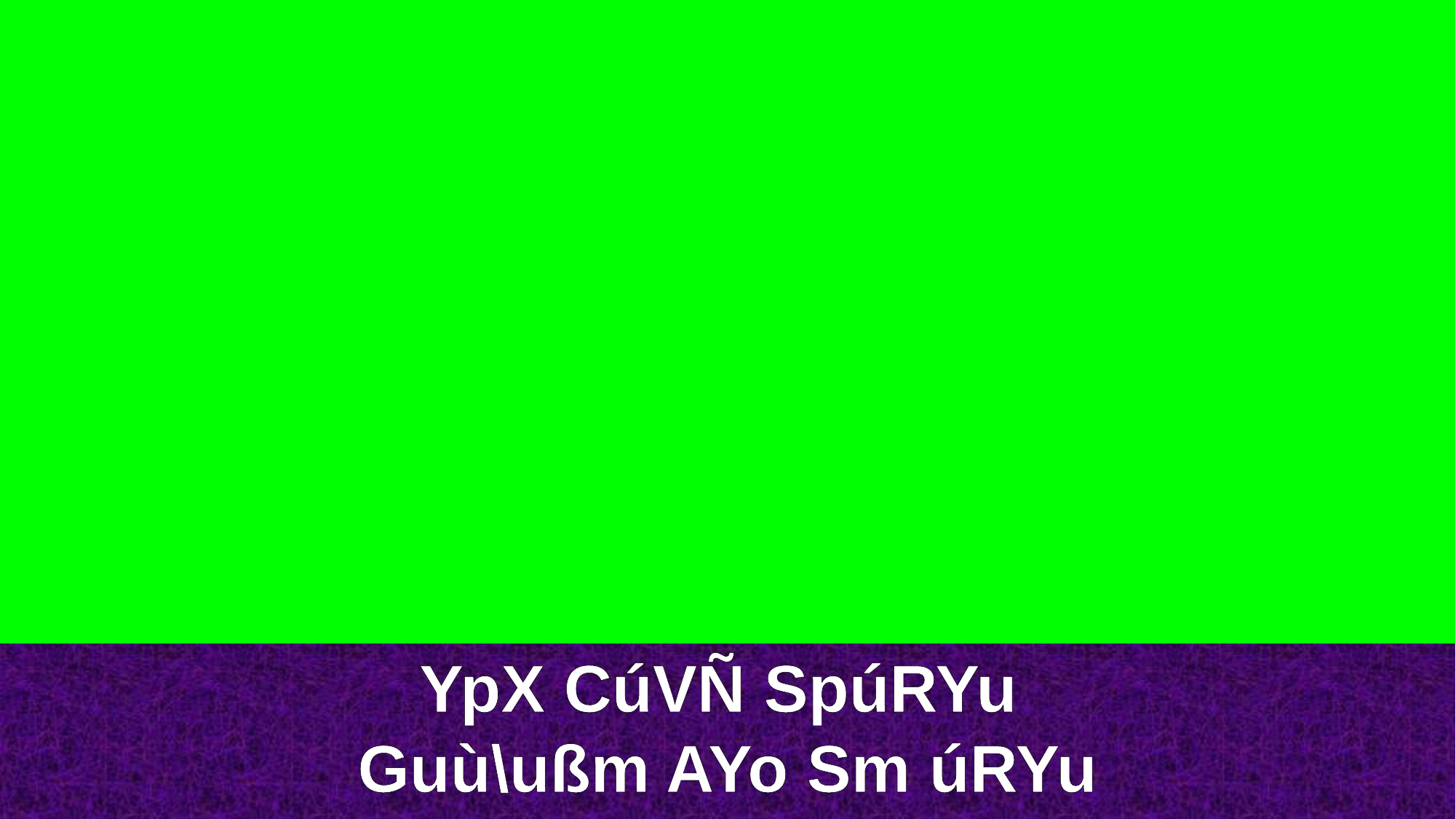

YpX CúVÑ SpúRYu
Guù\ußm AYo Sm úRYu